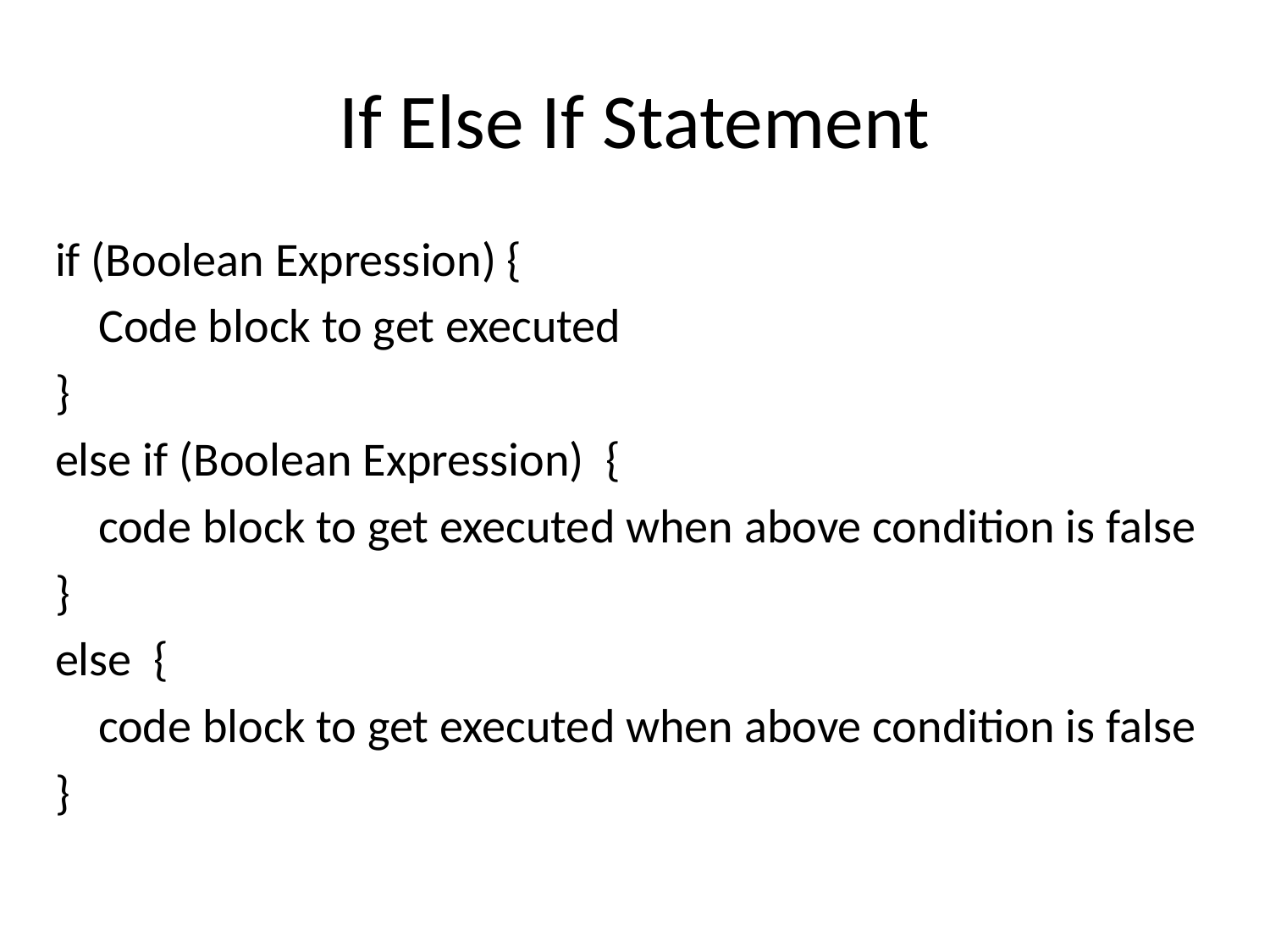

# If Else If Statement
if (Boolean Expression) {
    Code block to get executed
}
else if (Boolean Expression)  {
    code block to get executed when above condition is false
}
else  {
    code block to get executed when above condition is false
}